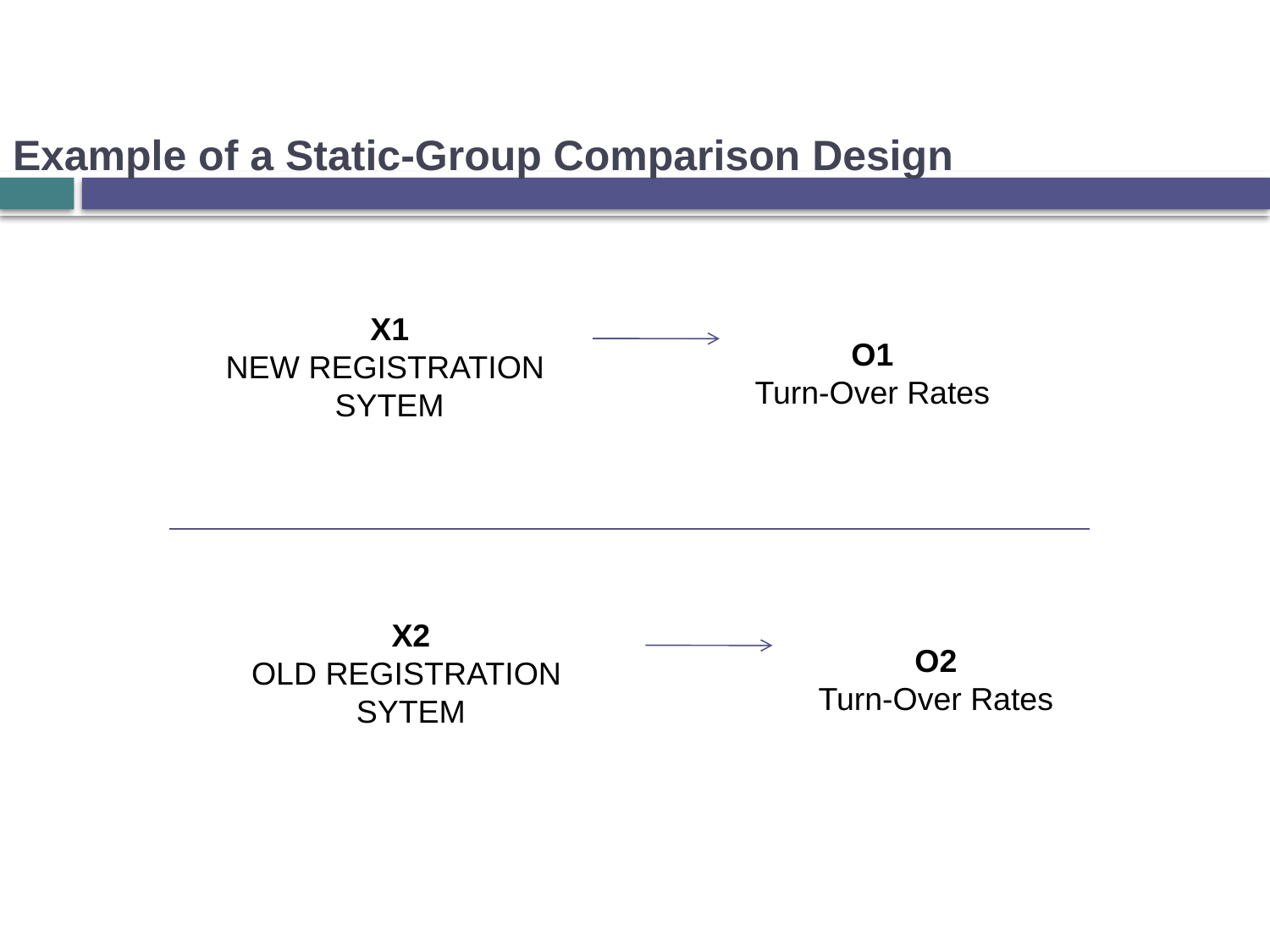

# Example of a Static-Group Comparison Design
X1
NEW REGISTRATION
SYTEM
O1
Turn-Over Rates

X2
OLD REGISTRATION
SYTEM
O2
Turn-Over Rates